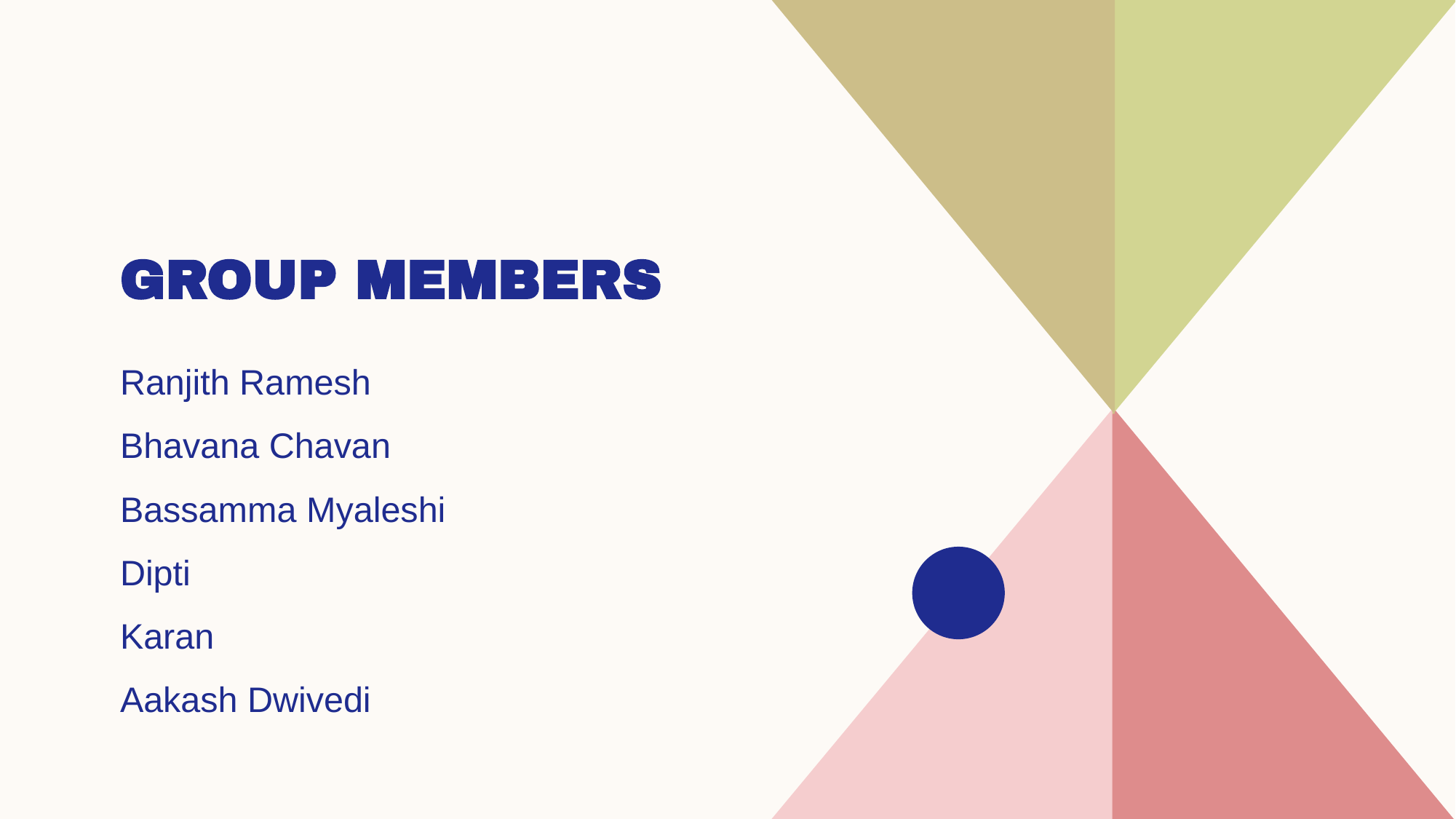

# Group members
Ranjith Ramesh
Bhavana Chavan
Bassamma Myaleshi
Dipti
Karan
Aakash Dwivedi